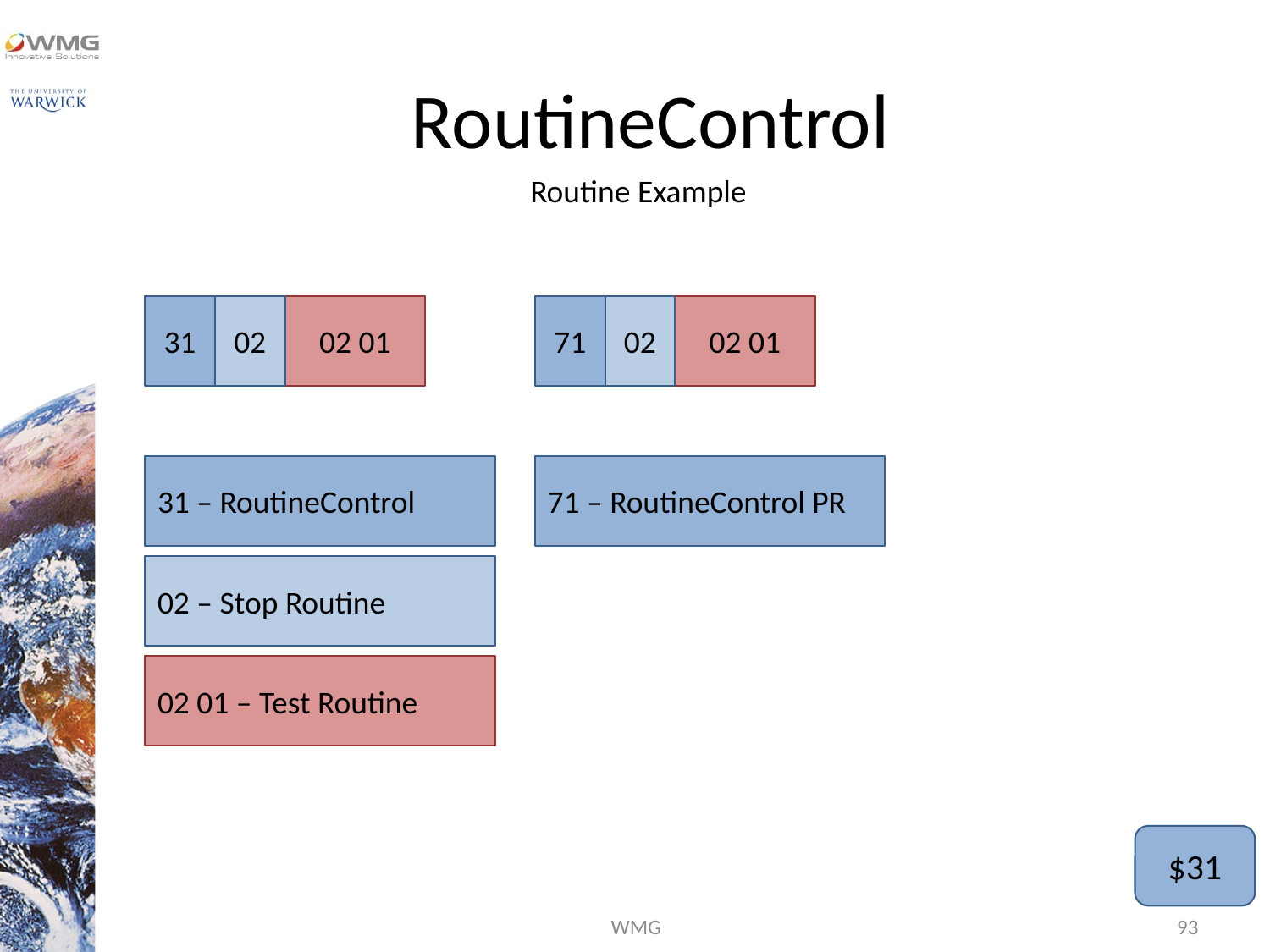

# RoutineControl
Routine Example
31
02
02 01
71
02
02 01
31 – RoutineControl
71 – RoutineControl PR
02 – Stop Routine
02 01 – Test Routine
$31
WMG
93